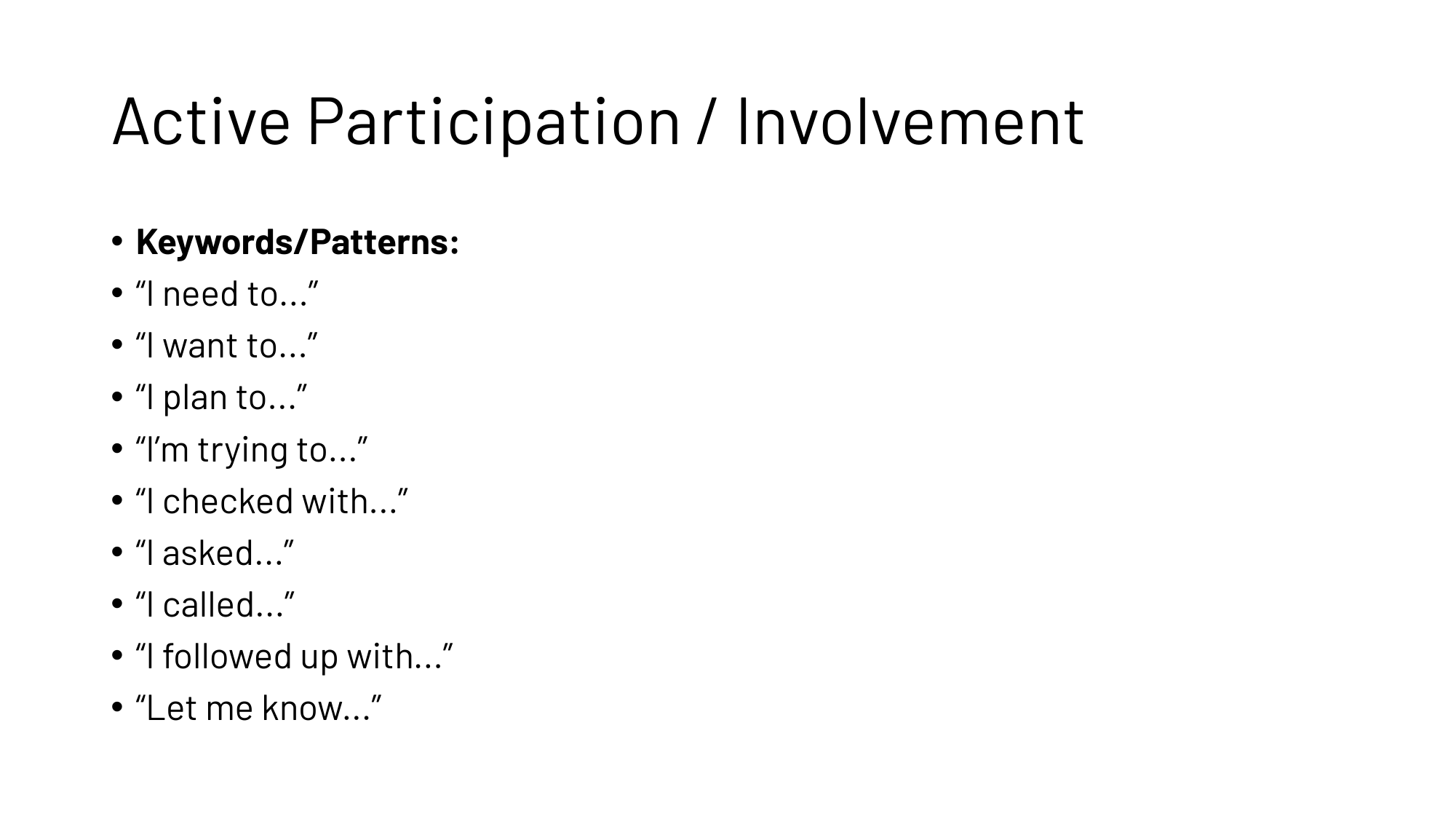

# Active Participation / Involvement
Keywords/Patterns:
“I need to...”
“I want to...”
“I plan to...”
“I’m trying to...”
“I checked with...”
“I asked...”
“I called...”
“I followed up with...”
“Let me know...”